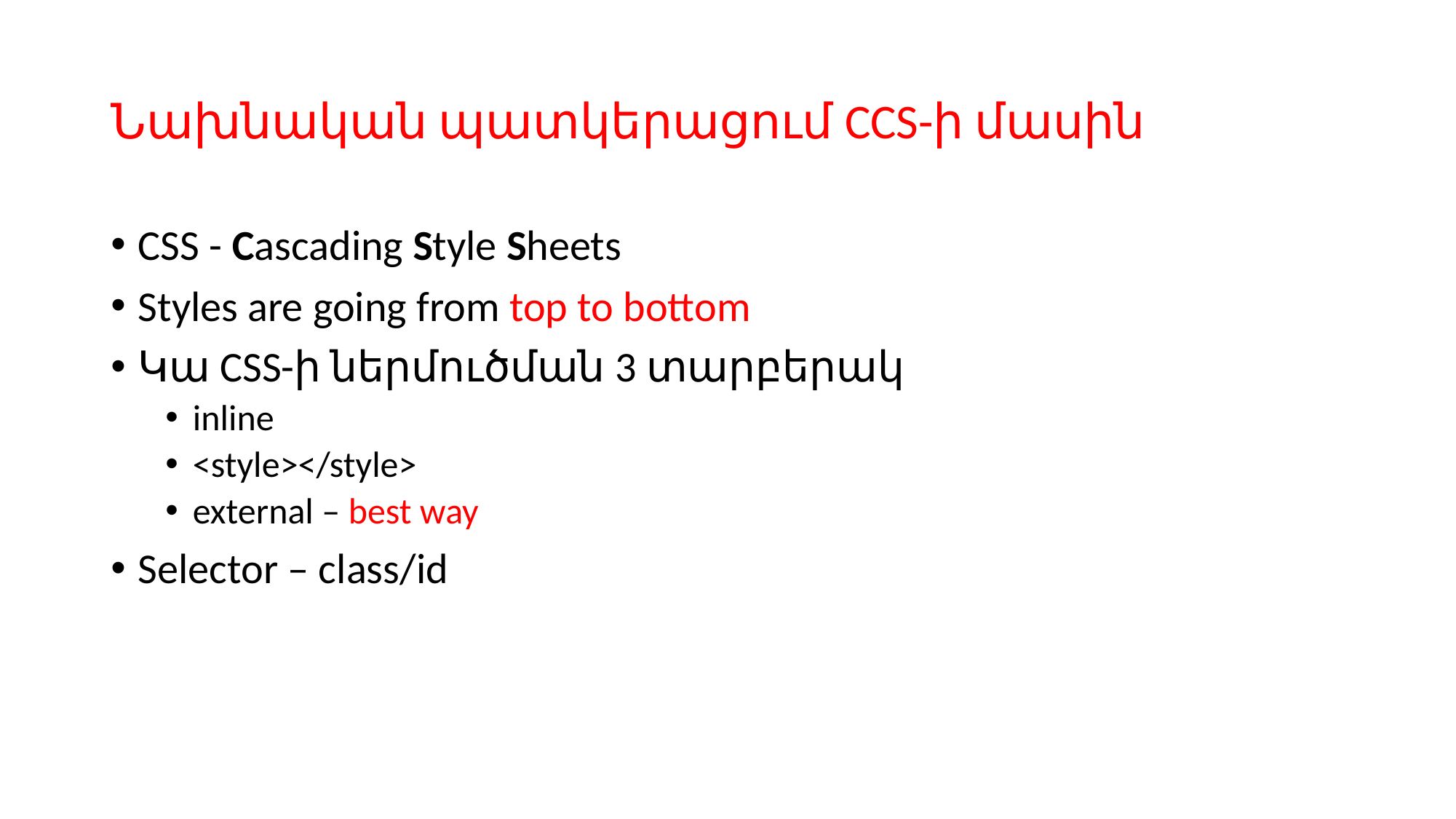

# Նախնական պատկերացում CCS-ի մասին
CSS - Cascading Style Sheets
Styles are going from top to bottom
Կա CSS-ի ներմուծման 3 տարբերակ
inline
<style></style>
external – best way
Selector – class/id